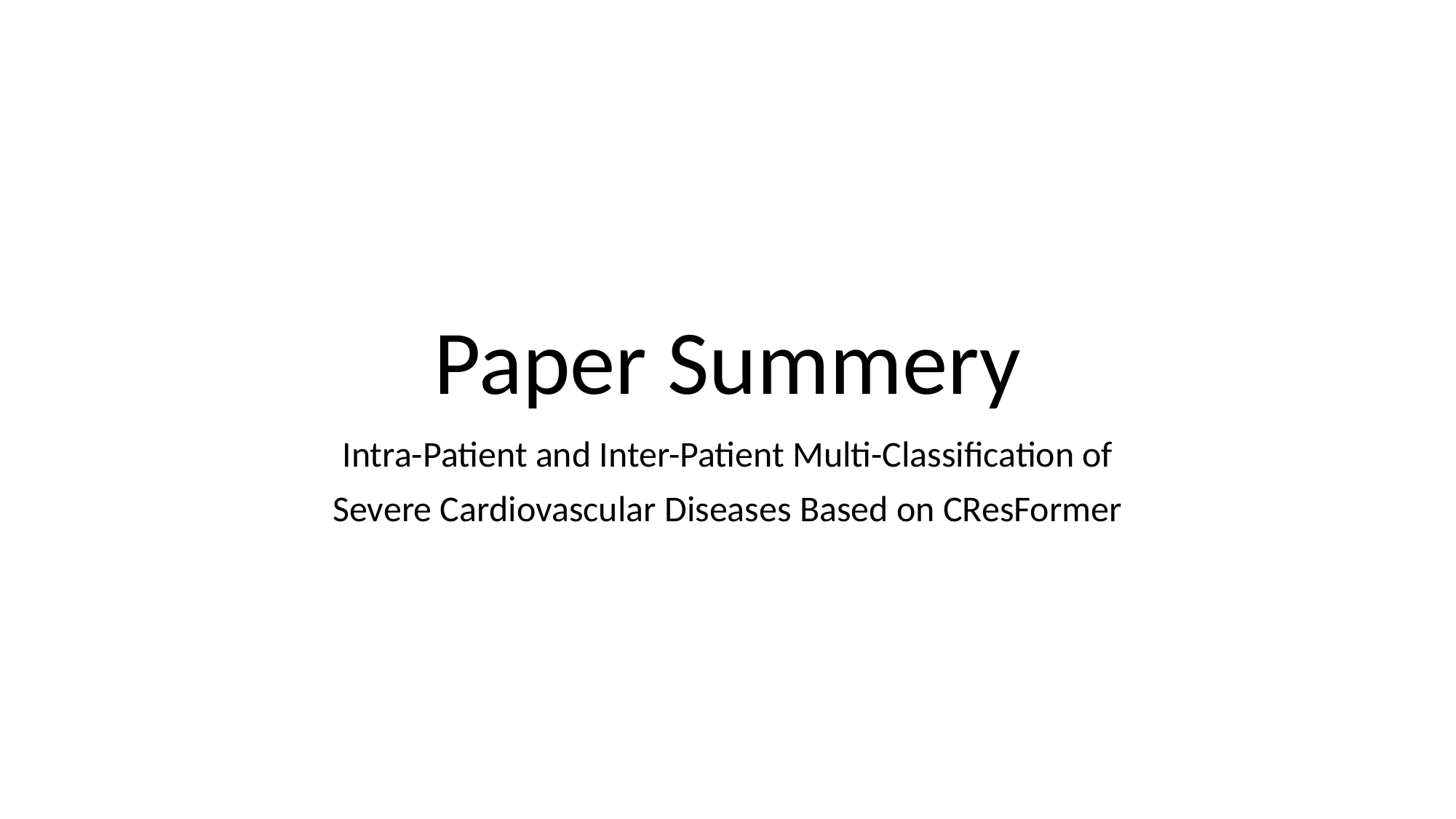

# Paper Summery
Intra-Patient and Inter-Patient Multi-Classification of
Severe Cardiovascular Diseases Based on CResFormer